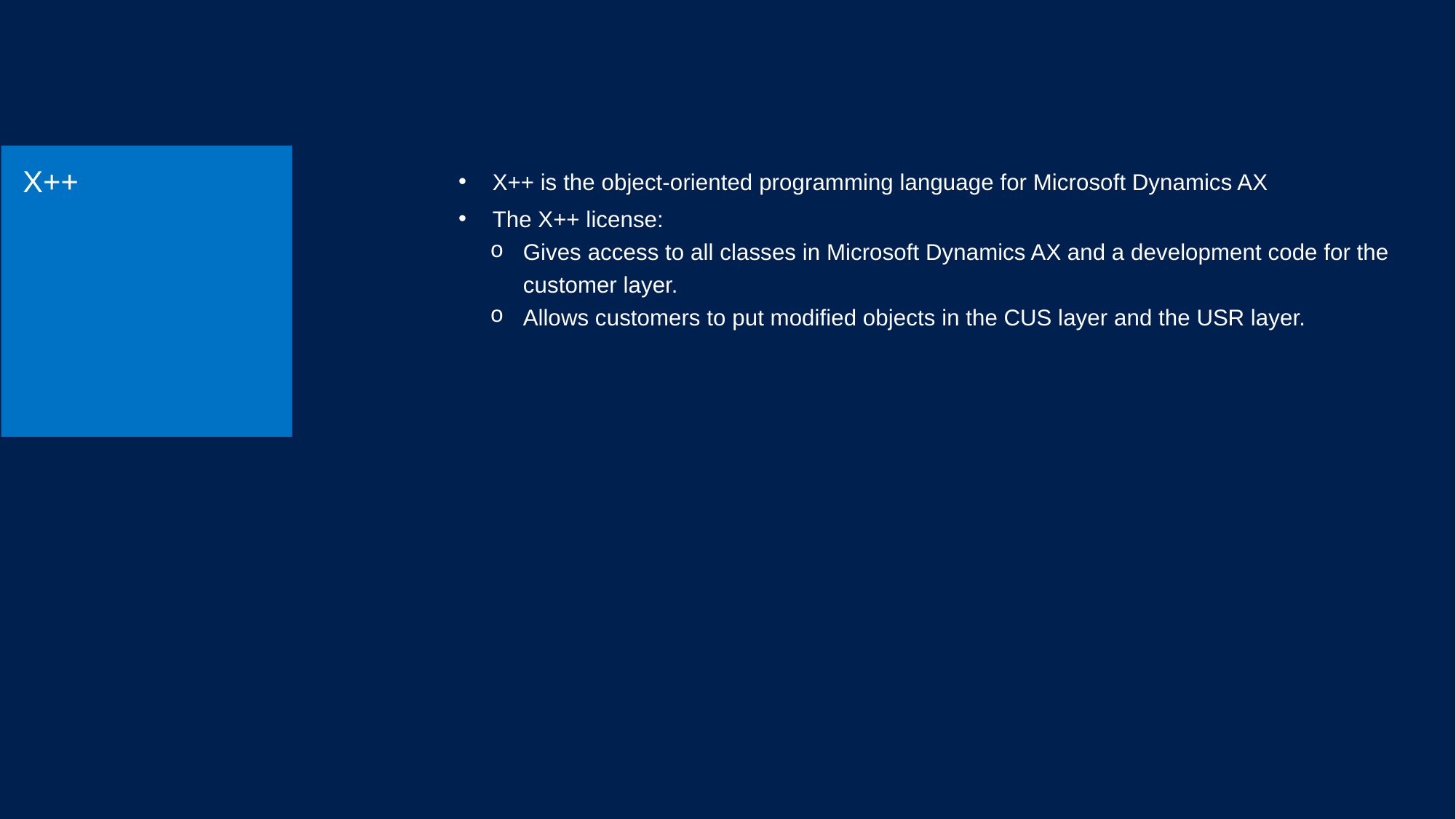

# X++
X++ is the object-oriented programming language for Microsoft Dynamics AX
The X++ license:
Gives access to all classes in Microsoft Dynamics AX and a development code for the customer layer.
Allows customers to put modified objects in the CUS layer and the USR layer.